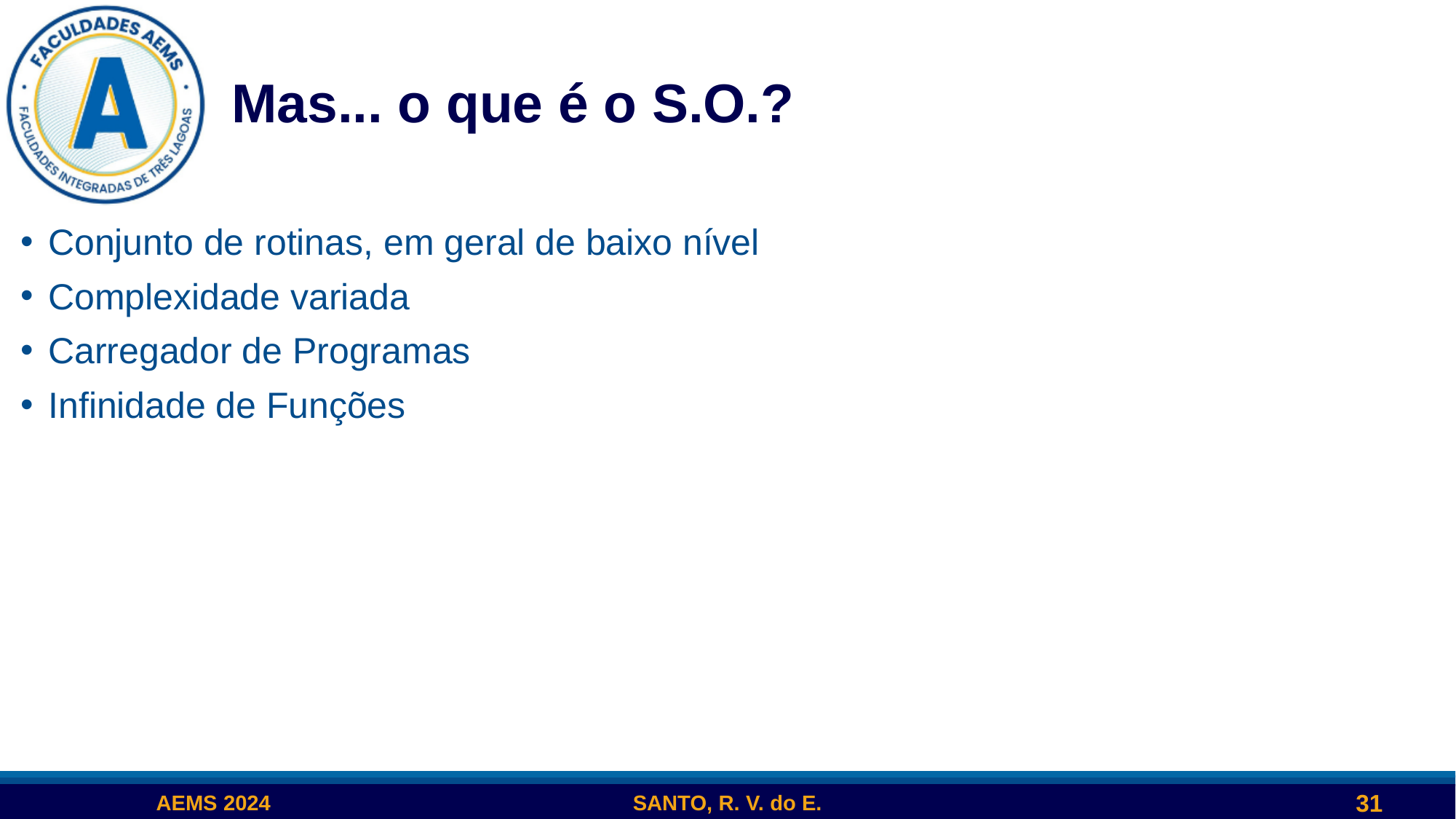

# Mas... o que é o S.O.?
Conjunto de rotinas, em geral de baixo nível
Complexidade variada
Carregador de Programas
Infinidade de Funções
31
AEMS 2024
SANTO, R. V. do E.